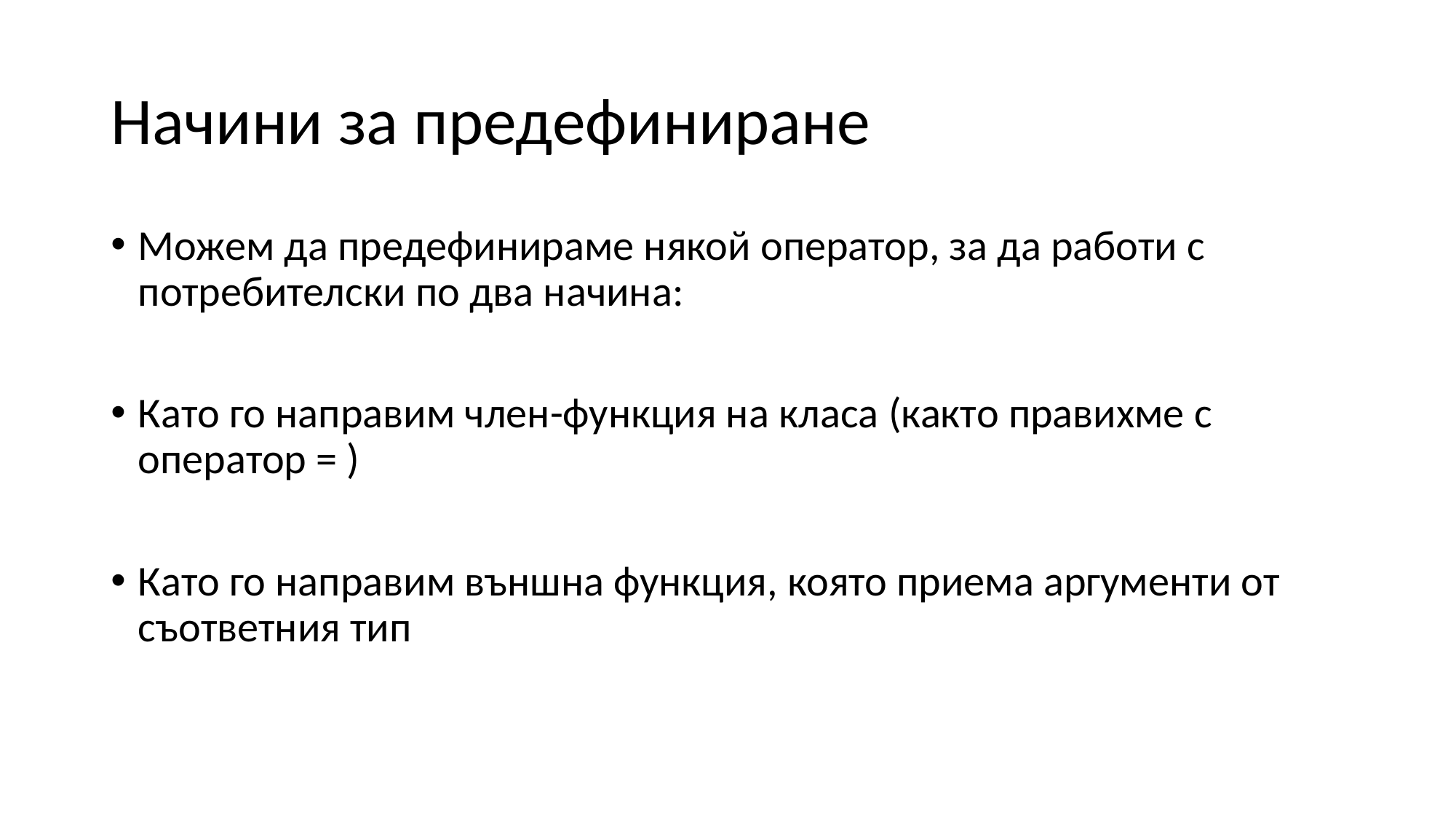

# Начини за предефиниране
Можем да предефинираме някой оператор, за да работи с потребителски по два начина:

Като го направим член-функция на класа (както правихме с оператор = )

Като го направим външна функция, която приема аргументи от съответния тип